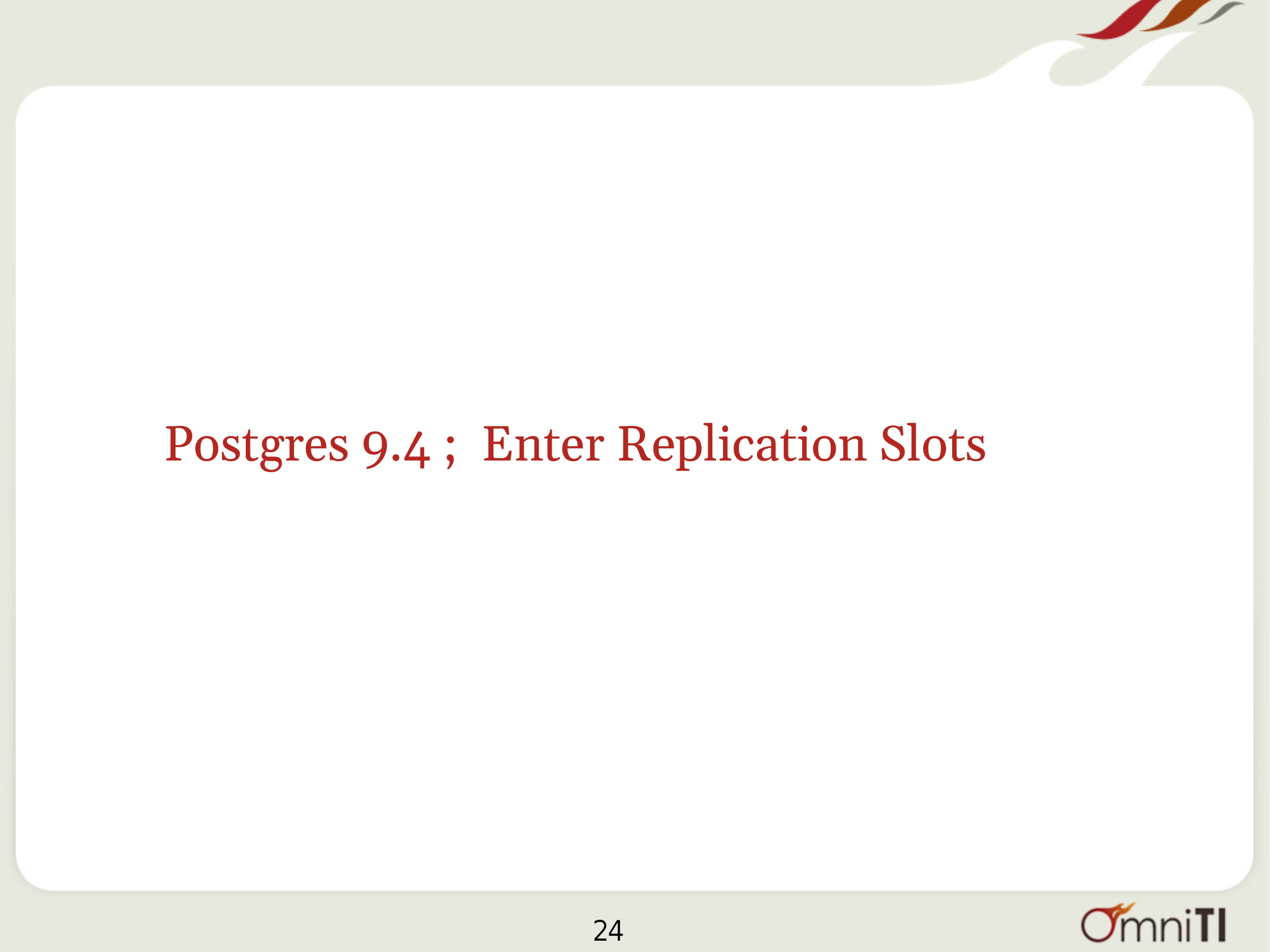

# Postgres 9.4 ;  Enter Replication Slots
24